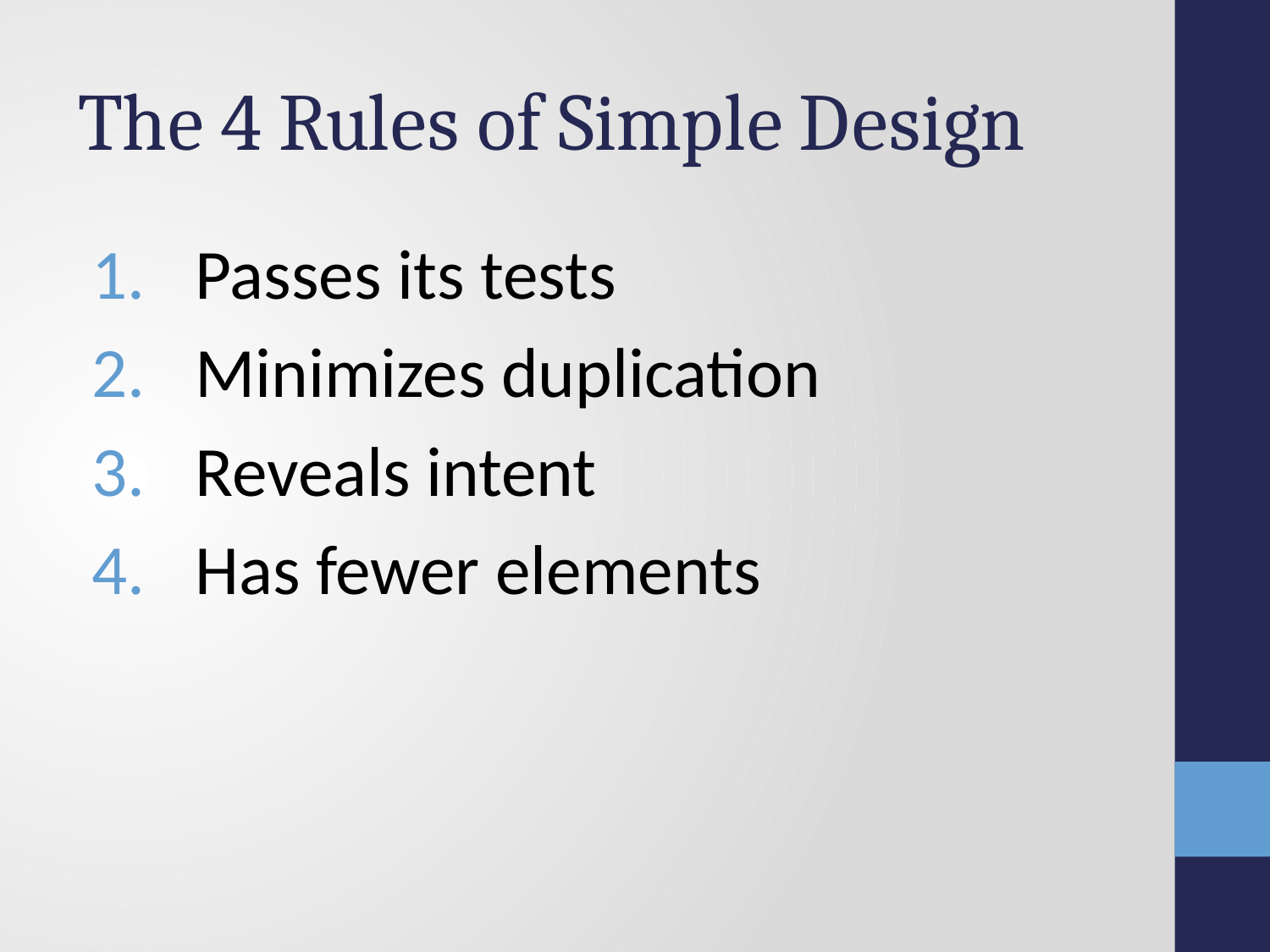

# The 4 Rules of Simple Design
Passes its tests
Minimizes duplication
Reveals intent
Has fewer elements